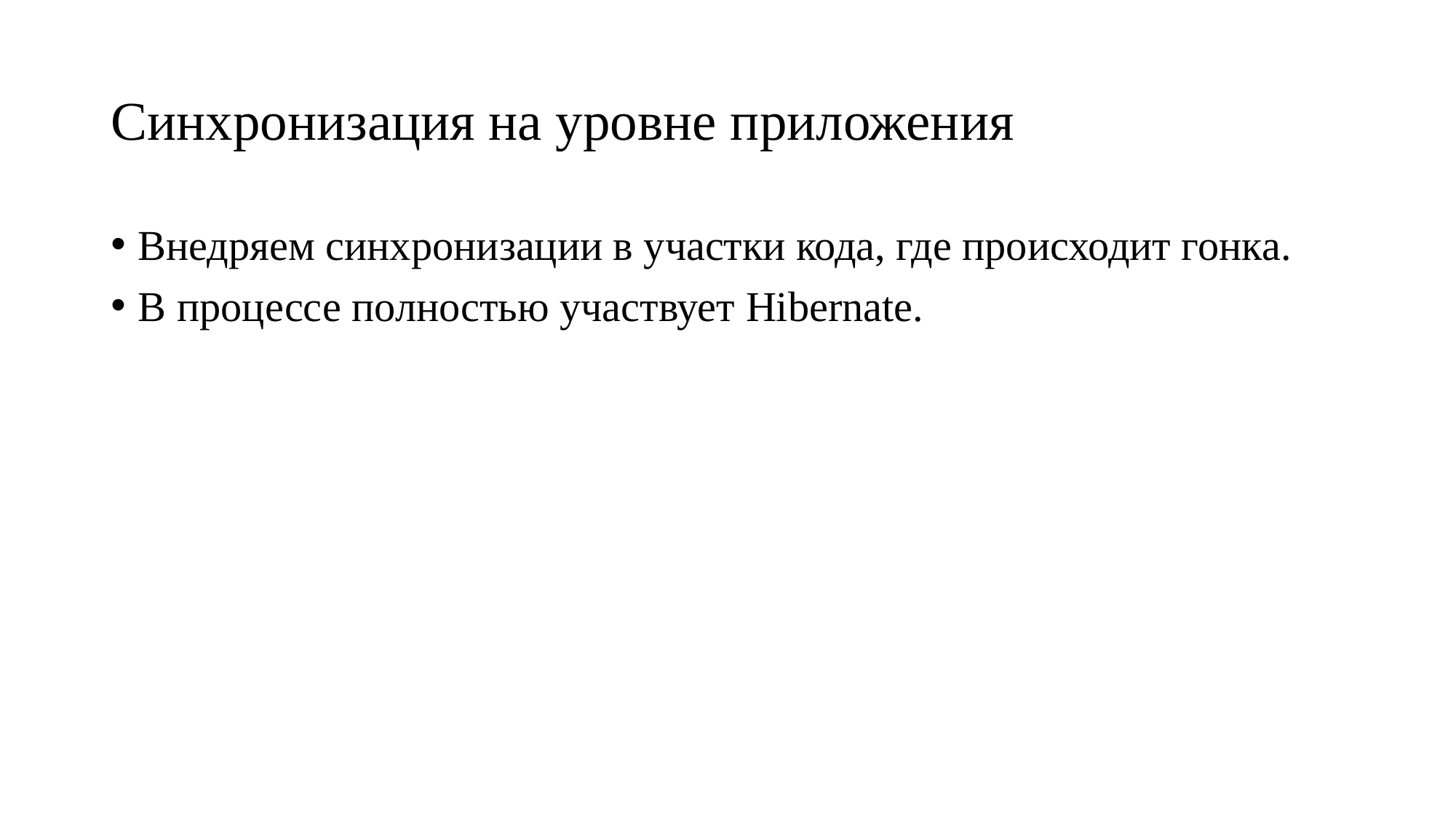

# Синхронизация на уровне приложения
Внедряем синхронизации в участки кода, где происходит гонка.
В процессе полностью участвует Hibernate.